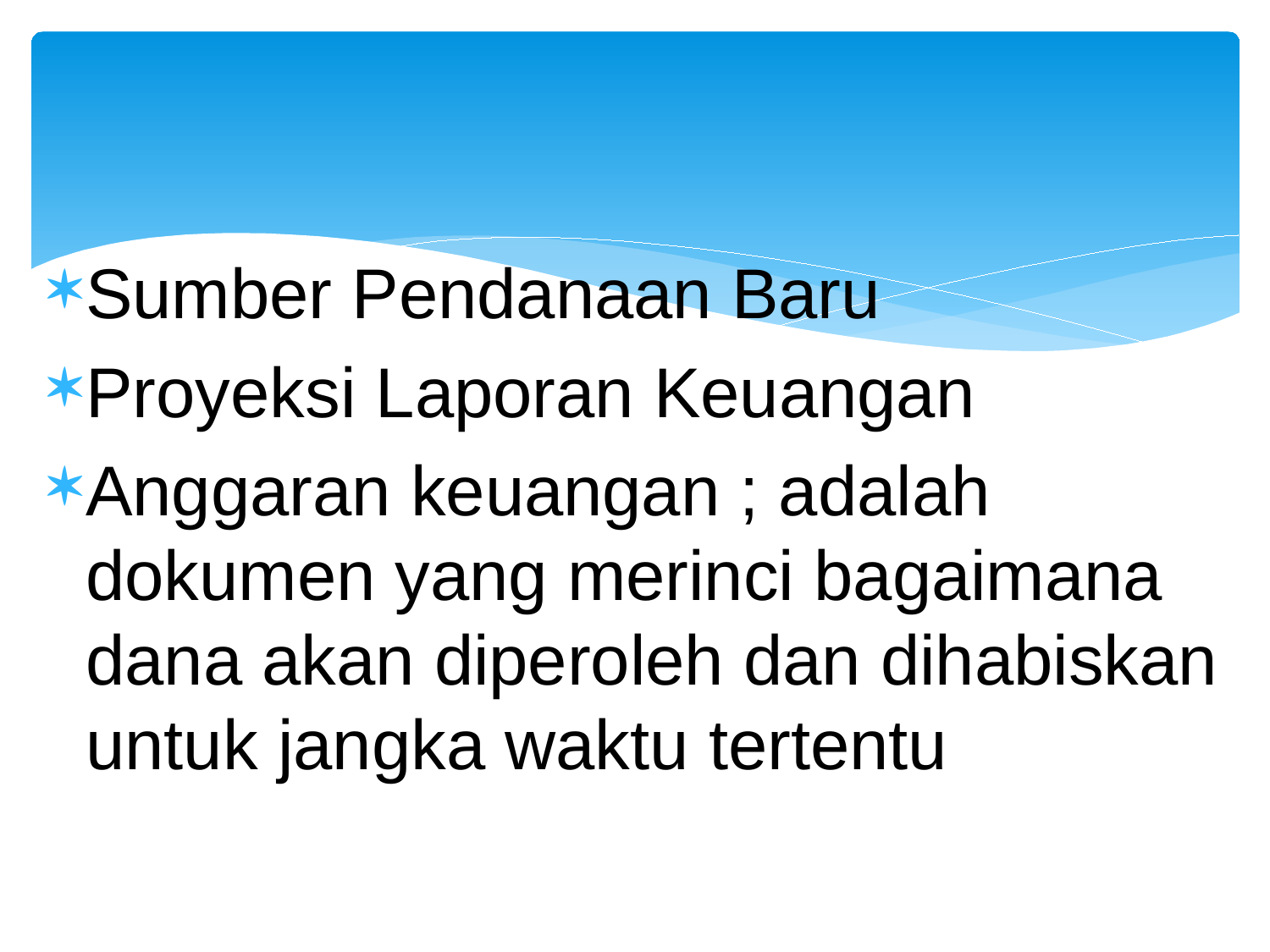

#
Sumber Pendanaan Baru
Proyeksi Laporan Keuangan
Anggaran keuangan ; adalah dokumen yang merinci bagaimana dana akan diperoleh dan dihabiskan untuk jangka waktu tertentu